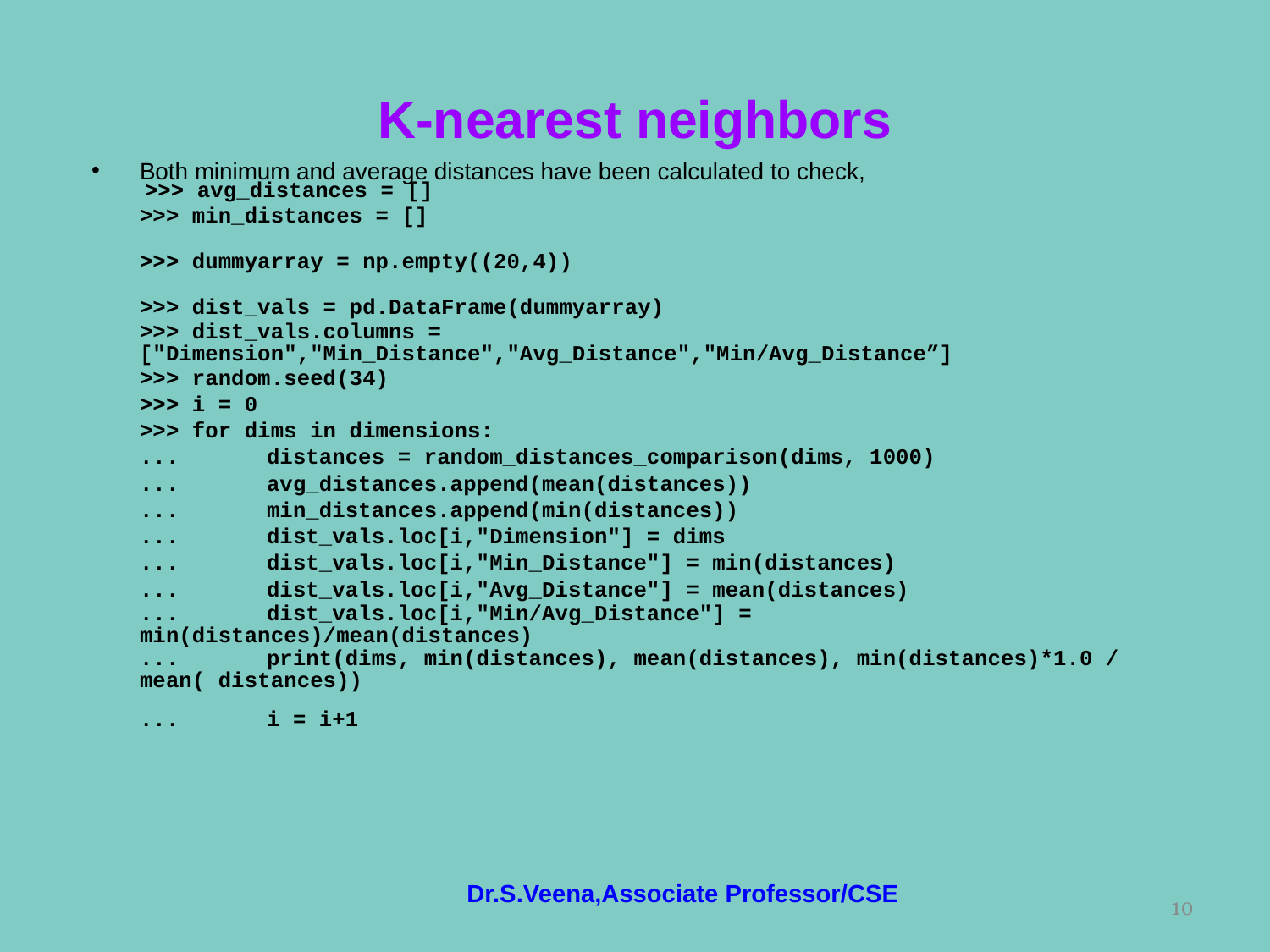

# K-nearest neighbors
Both minimum and average distances have been calculated to check,
 >>> avg_distances = []
>>> min_distances = []
>>> dummyarray = np.empty((20,4))
>>> dist_vals = pd.DataFrame(dummyarray)
>>> dist_vals.columns = ["Dimension","Min_Distance","Avg_Distance","Min/Avg_Distance”]
>>> random.seed(34)
>>> i = 0
>>> for dims in dimensions:
... 	distances = random_distances_comparison(dims, 1000)
... 	avg_distances.append(mean(distances))
... 	min_distances.append(min(distances))
... 	dist_vals.loc[i,"Dimension"] = dims
... 	dist_vals.loc[i,"Min_Distance"] = min(distances)
... 	dist_vals.loc[i,"Avg_Distance"] = mean(distances)
... 	dist_vals.loc[i,"Min/Avg_Distance"] = min(distances)/mean(distances)
... 	print(dims, min(distances), mean(distances), min(distances)*1.0 / mean( distances))
... 	i = i+1

Dr.S.Veena,Associate Professor/CSE

10